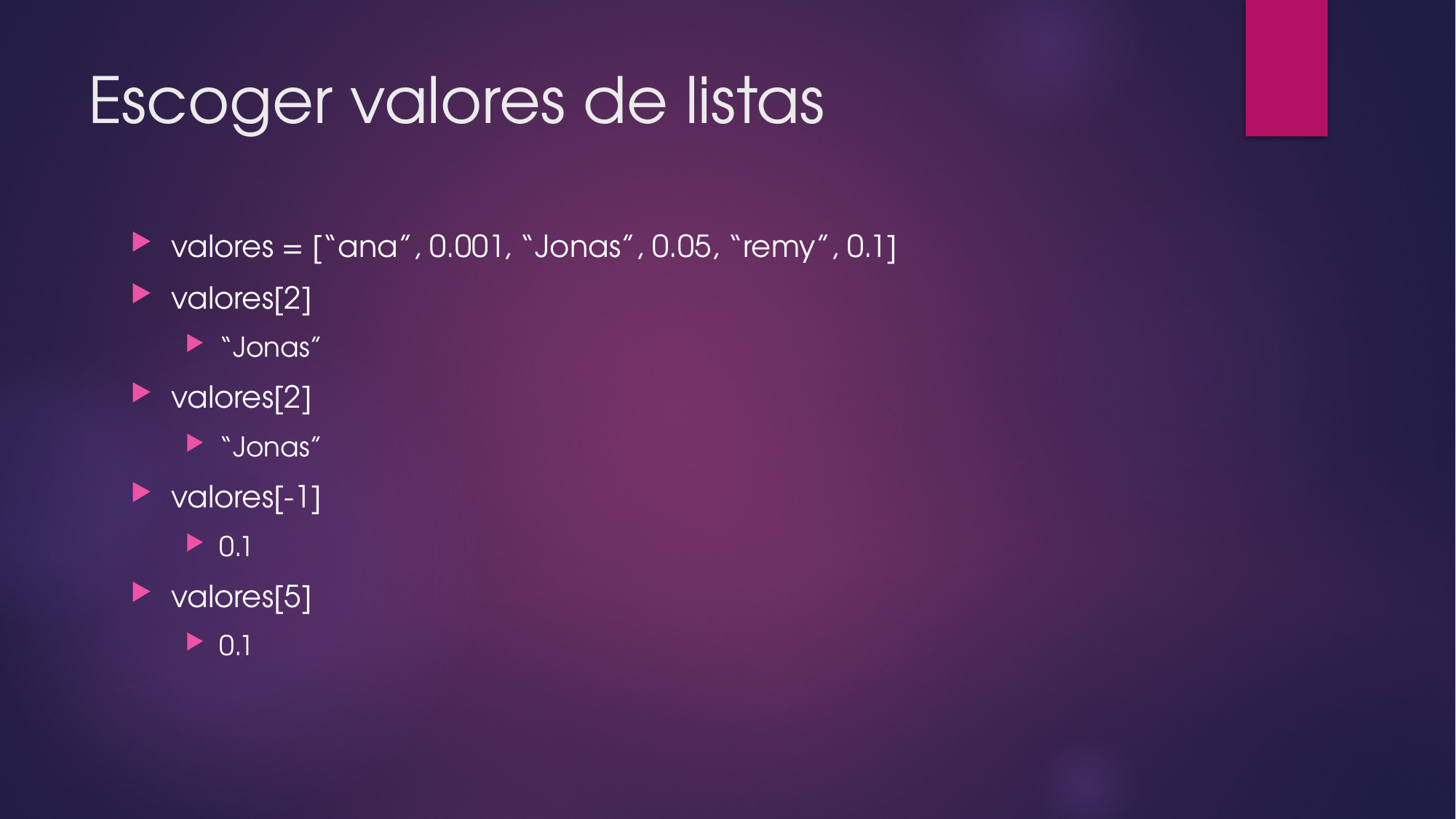

# Escoger valores de listas
valores = [“ana”, 0.001, “Jonas”, 0.05, “remy”, 0.1]
valores[2]
“Jonas”
valores[2]
“Jonas”
valores[-1]
0.1
valores[5]
0.1